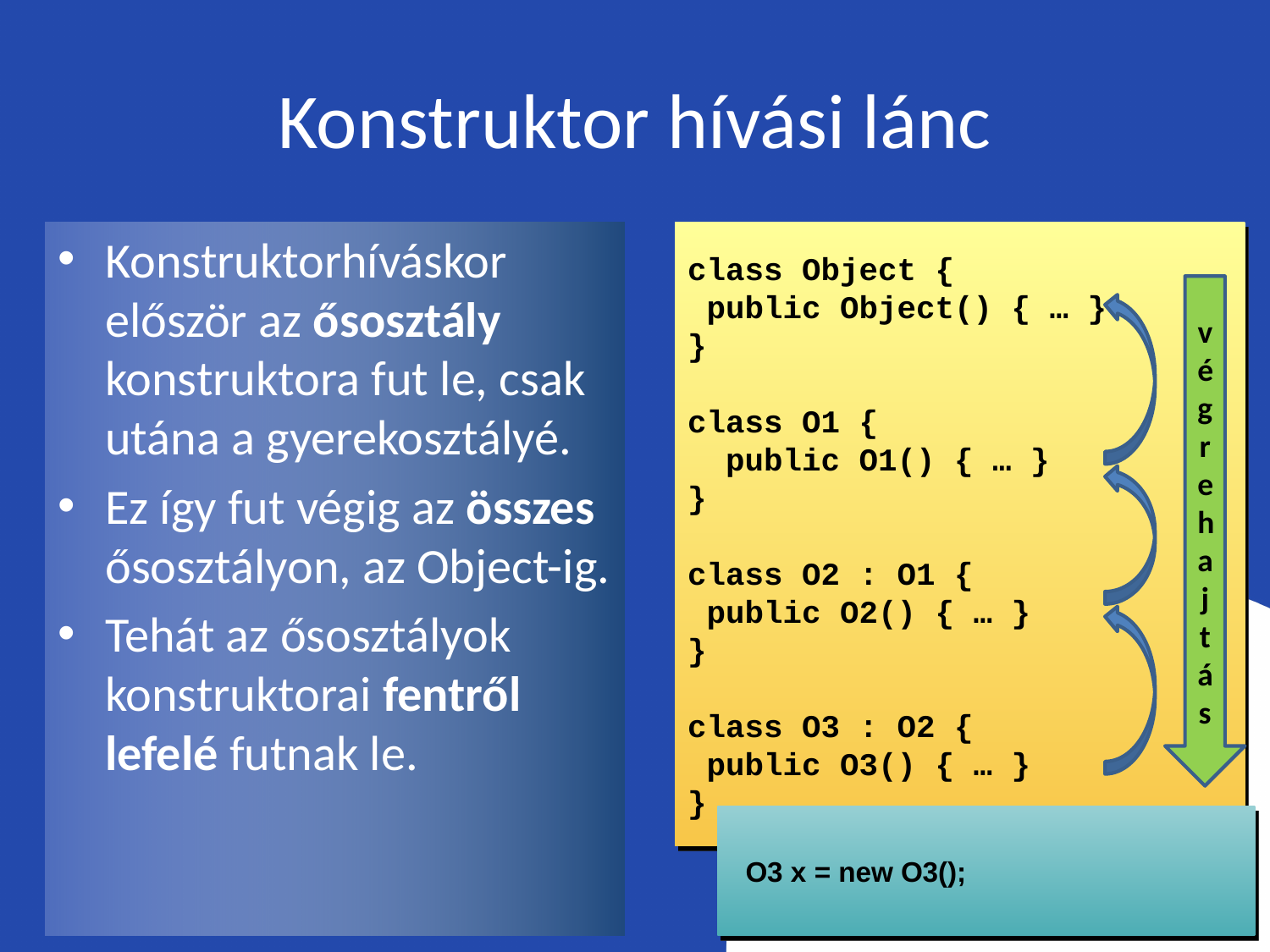

# Konstruktor hívási lánc
Konstruktorhíváskor először az ősosztály konstruktora fut le, csak utána a gyerekosztályé.
Ez így fut végig az összes ősosztályon, az Object-ig.
Tehát az ősosztályok konstruktorai fentről lefelé futnak le.
class Object {
 public Object() { … }
}

class O1 {
  public O1() { … }
}

class O2 : O1 {
 public O2() { … }
}

class O3 : O2 {
 public O3() { … }
}
végrehajtás

  O3 x = new O3();